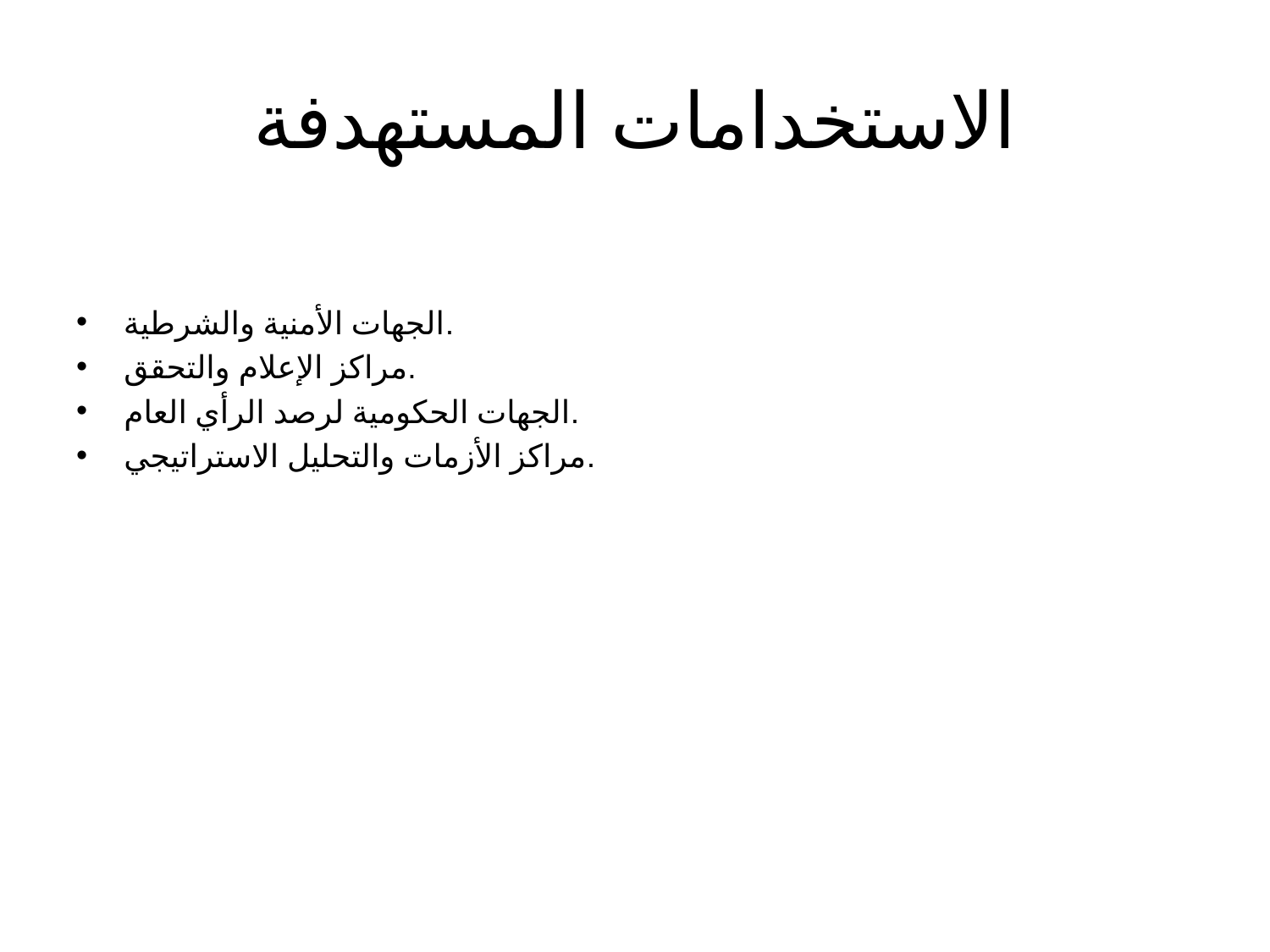

# الاستخدامات المستهدفة

الجهات الأمنية والشرطية.
مراكز الإعلام والتحقق.
الجهات الحكومية لرصد الرأي العام.
مراكز الأزمات والتحليل الاستراتيجي.